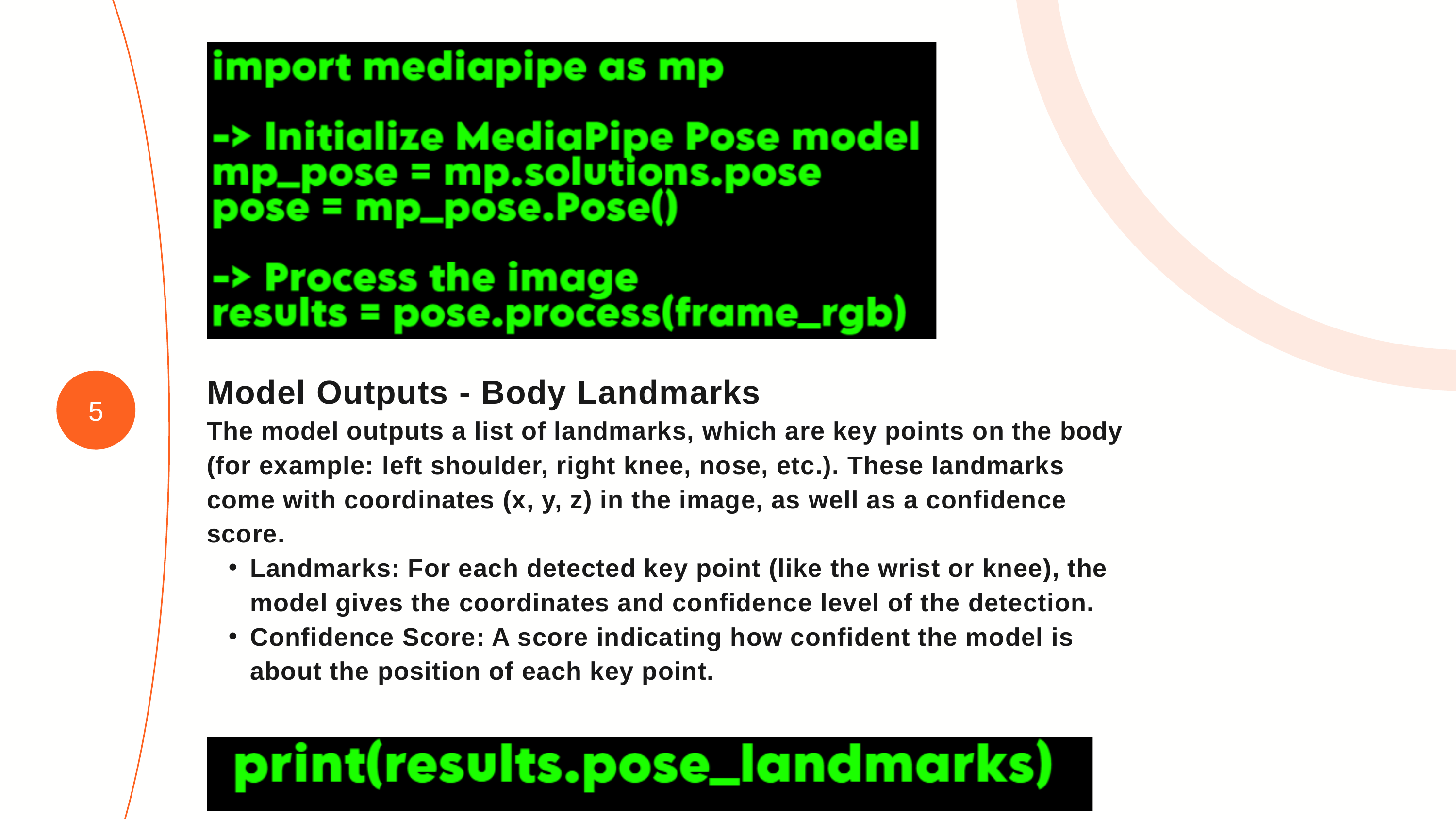

Model Outputs - Body Landmarks
The model outputs a list of landmarks, which are key points on the body (for example: left shoulder, right knee, nose, etc.). These landmarks come with coordinates (x, y, z) in the image, as well as a confidence score.
Landmarks: For each detected key point (like the wrist or knee), the model gives the coordinates and confidence level of the detection.
Confidence Score: A score indicating how confident the model is about the position of each key point.

5